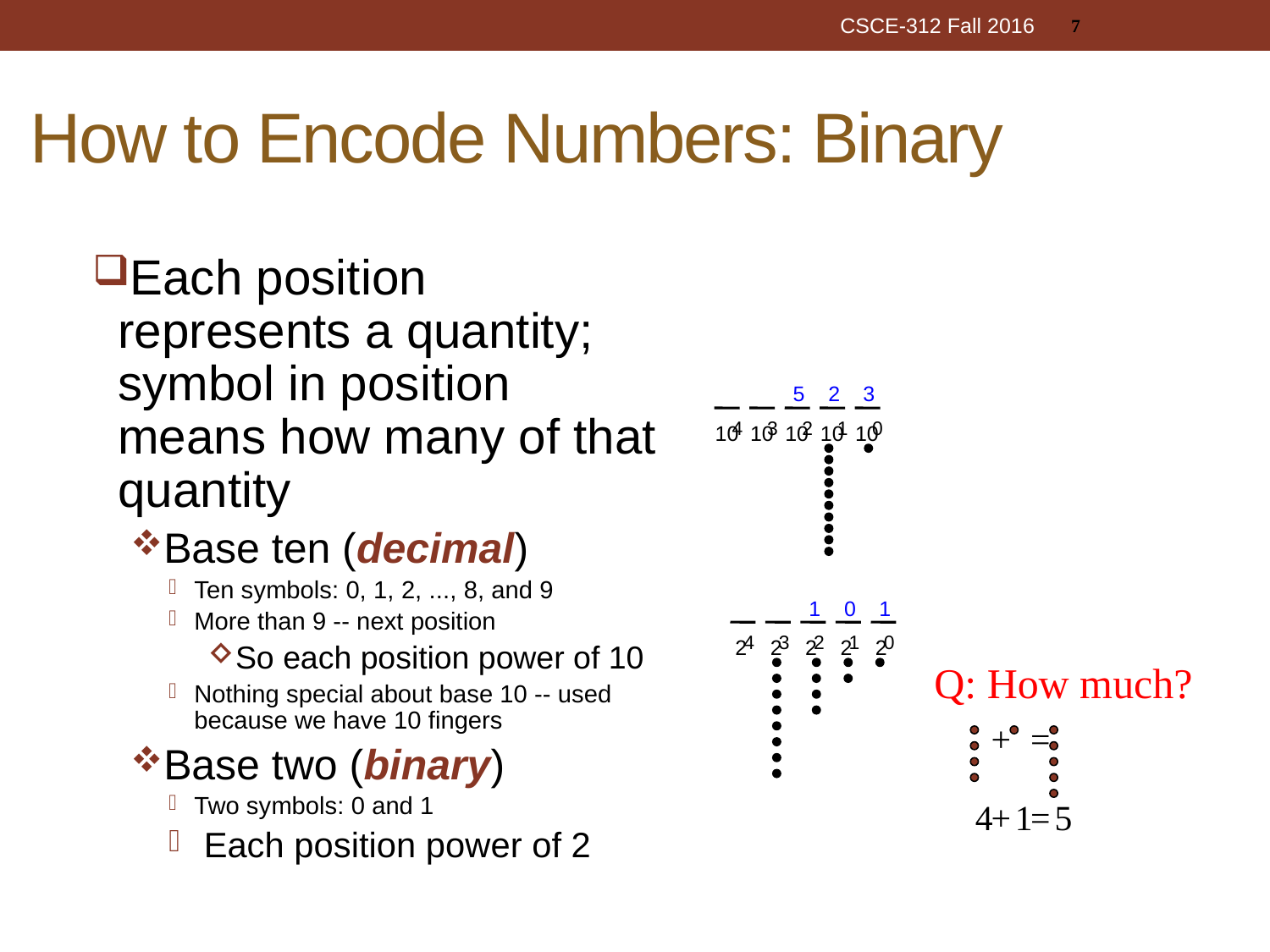

7
CSCE-312 Fall 2016
# How to Encode Numbers: Binary
Each position represents a quantity; symbol in position means how many of that quantity
Base ten (decimal)
Ten symbols: 0, 1, 2, ..., 8, and 9
More than 9 -- next position
So each position power of 10
Nothing special about base 10 -- used because we have 10 fingers
Base two (binary)
Two symbols: 0 and 1
 Each position power of 2
5
2
3

4
3
2
1
0
10
10
10
10
10

1
0
1

4
3
2
1
0
2
2
2
2
2

Q: How much?
+
=

4
+
1
=
5